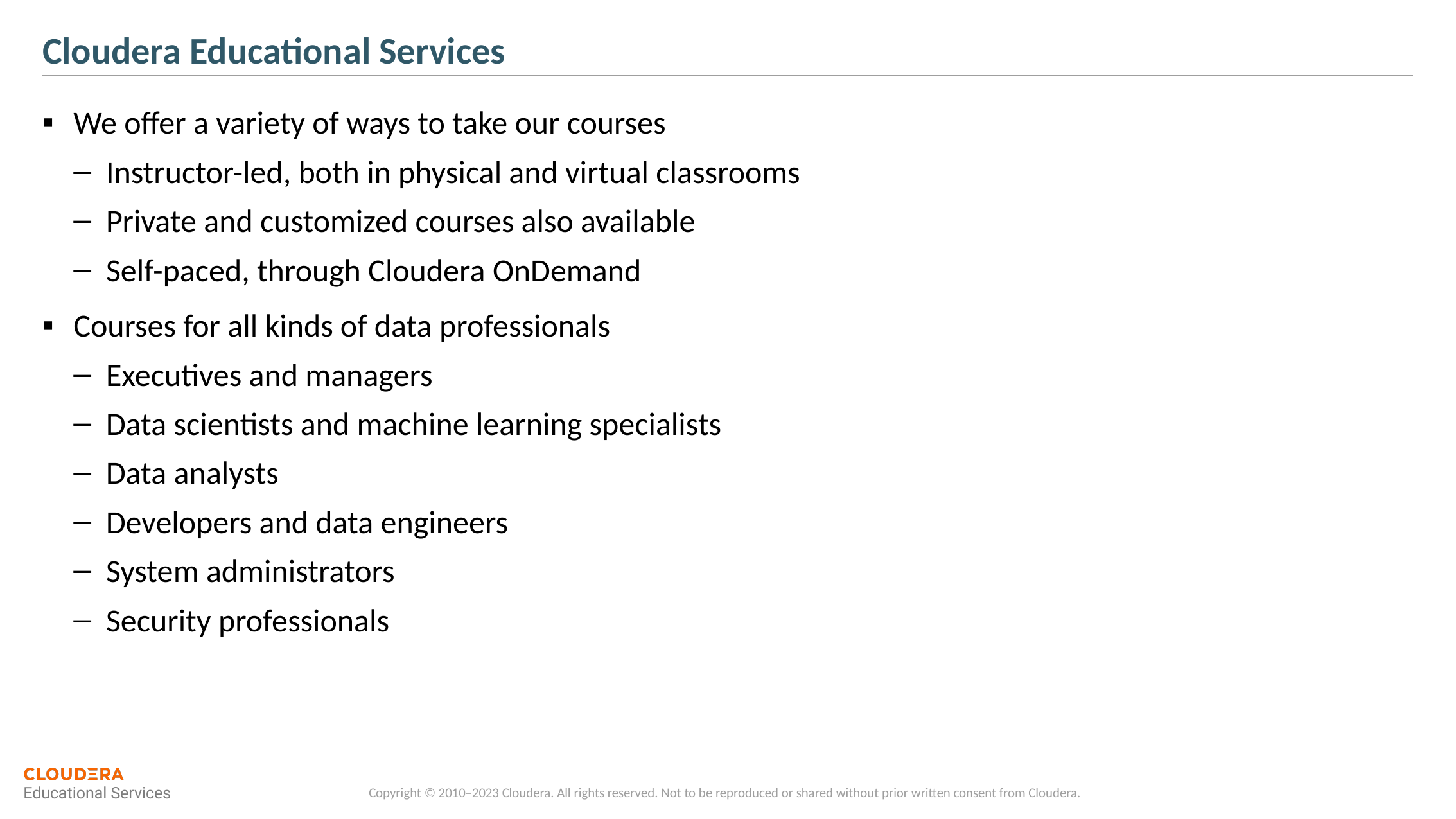

# Cloudera Educational Services
We offer a variety of ways to take our courses
Instructor-led, both in physical and virtual classrooms
Private and customized courses also available
Self-paced, through Cloudera OnDemand
Courses for all kinds of data professionals
Executives and managers
Data scientists and machine learning specialists
Data analysts
Developers and data engineers
System administrators
Security professionals